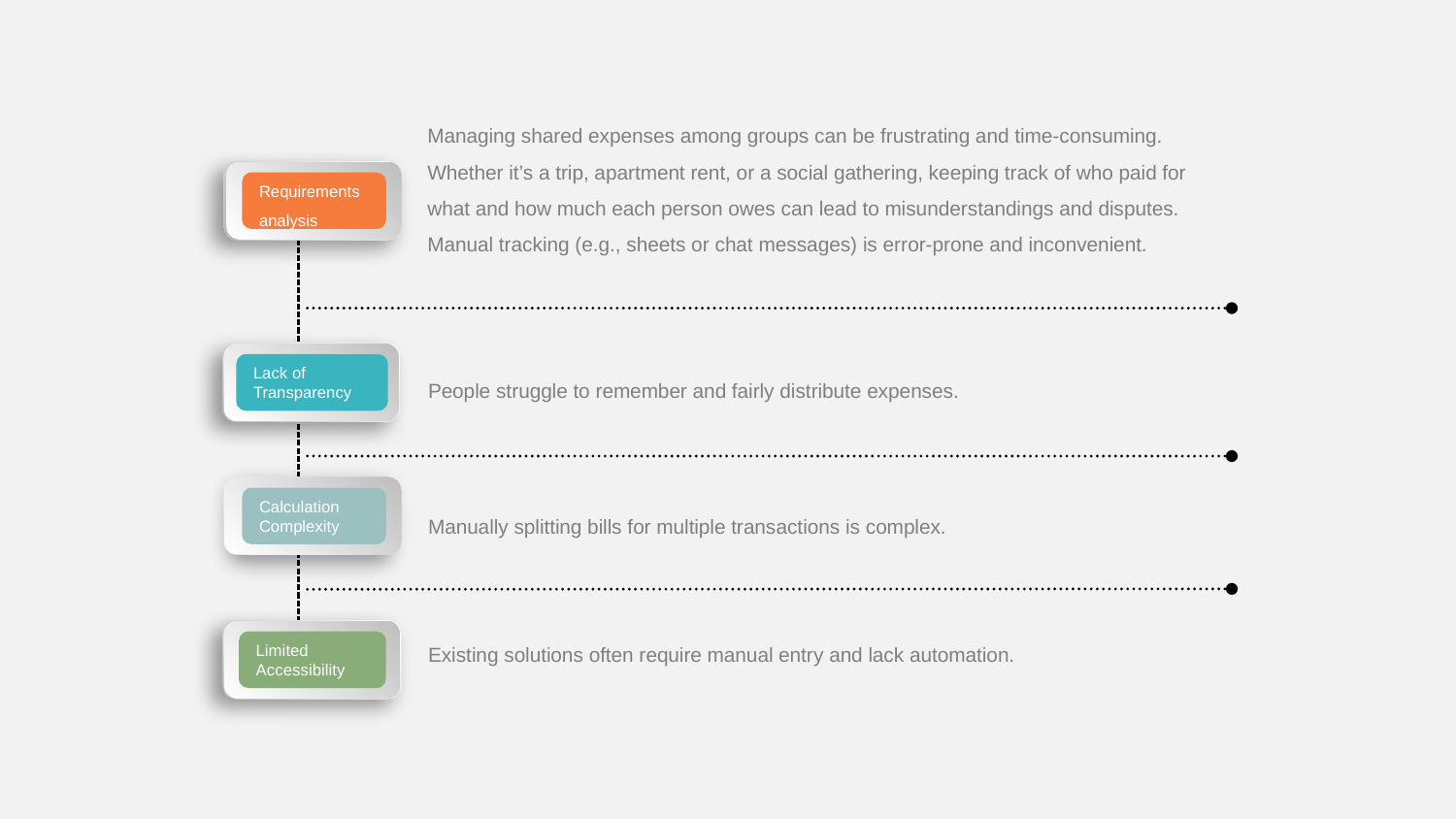

Managing shared expenses among groups can be frustrating and time-consuming. Whether it’s a trip, apartment rent, or a social gathering, keeping track of who paid for what and how much each person owes can lead to misunderstandings and disputes. Manual tracking (e.g., sheets or chat messages) is error-prone and inconvenient.

Requirements analysis

Lack of Transparency
People struggle to remember and fairly distribute expenses.

Calculation Complexity
Manually splitting bills for multiple transactions is complex.

Limited Accessibility
Existing solutions often require manual entry and lack automation.